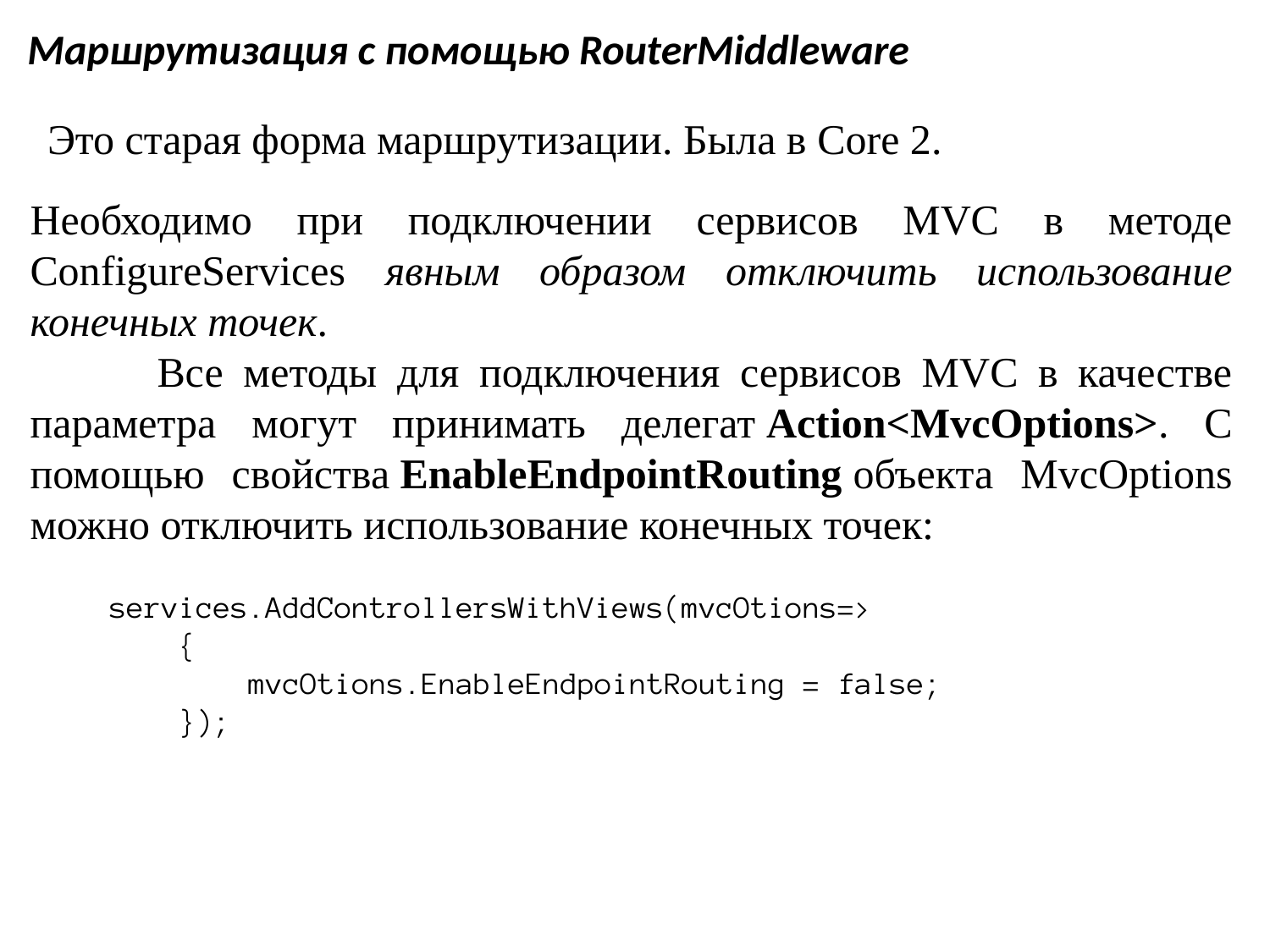

Маршрутизация с помощью RouterMiddleware
Это старая форма маршрутизации. Была в Core 2.
Необходимо при подключении сервисов MVC в методе ConfigureServices явным образом отключить использование конечных точек.
	Все методы для подключения сервисов MVC в качестве параметра могут принимать делегат Action<MvcOptions>. С помощью свойства EnableEndpointRouting объекта MvcOptions можно отключить использование конечных точек:
services.AddControllersWithViews(mvcOtions=>
    {
        mvcOtions.EnableEndpointRouting = false;
    });